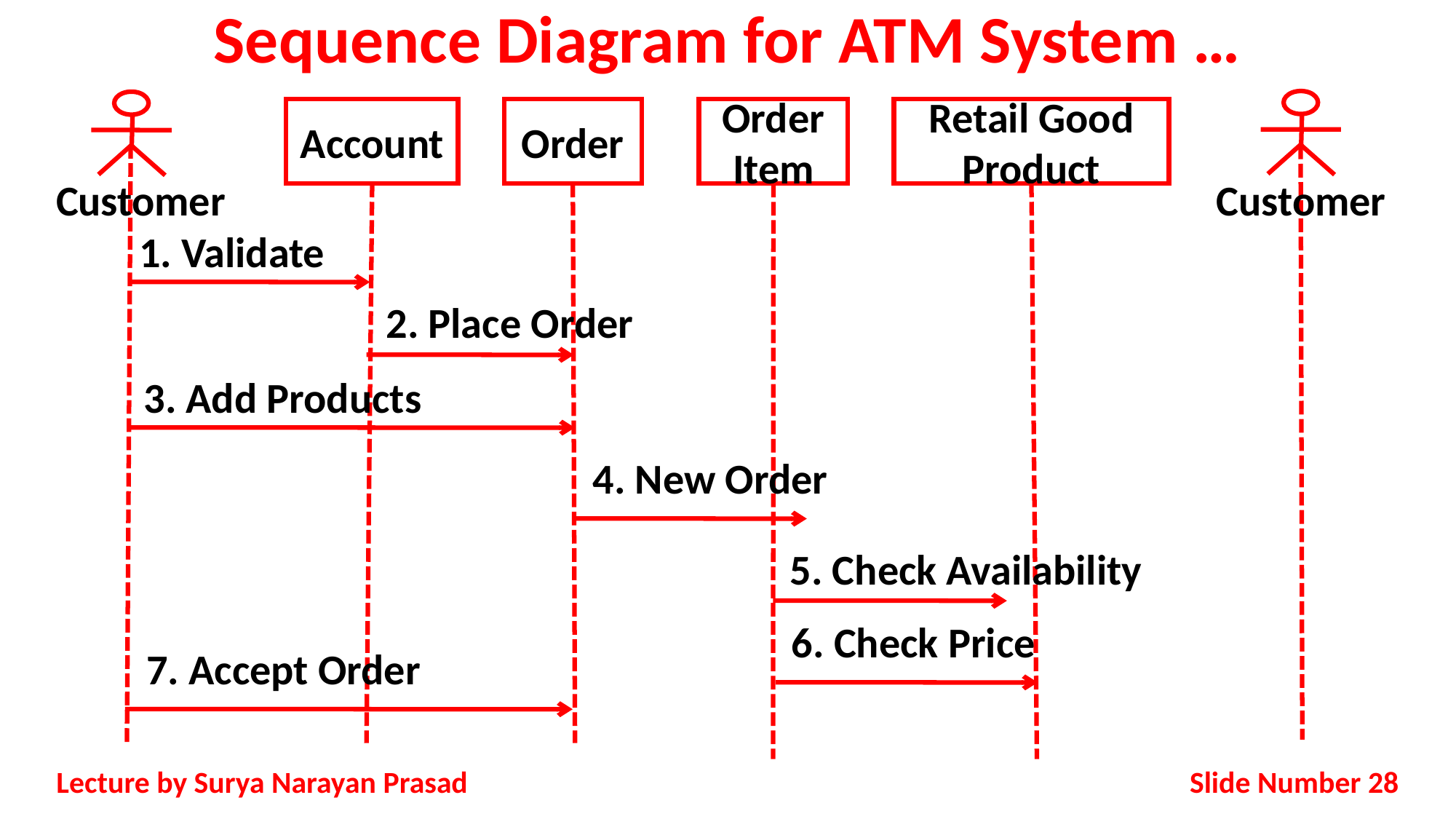

# Sequence Diagram for ATM System …

Customer

Customer
Account
Order
Order
Item
Retail Good Product
1. Validate
2. Place Order
3. Add Products
4. New Order
5. Check Availability
6. Check Price
7. Accept Order
Slide Number 28
Lecture by Surya Narayan Prasad